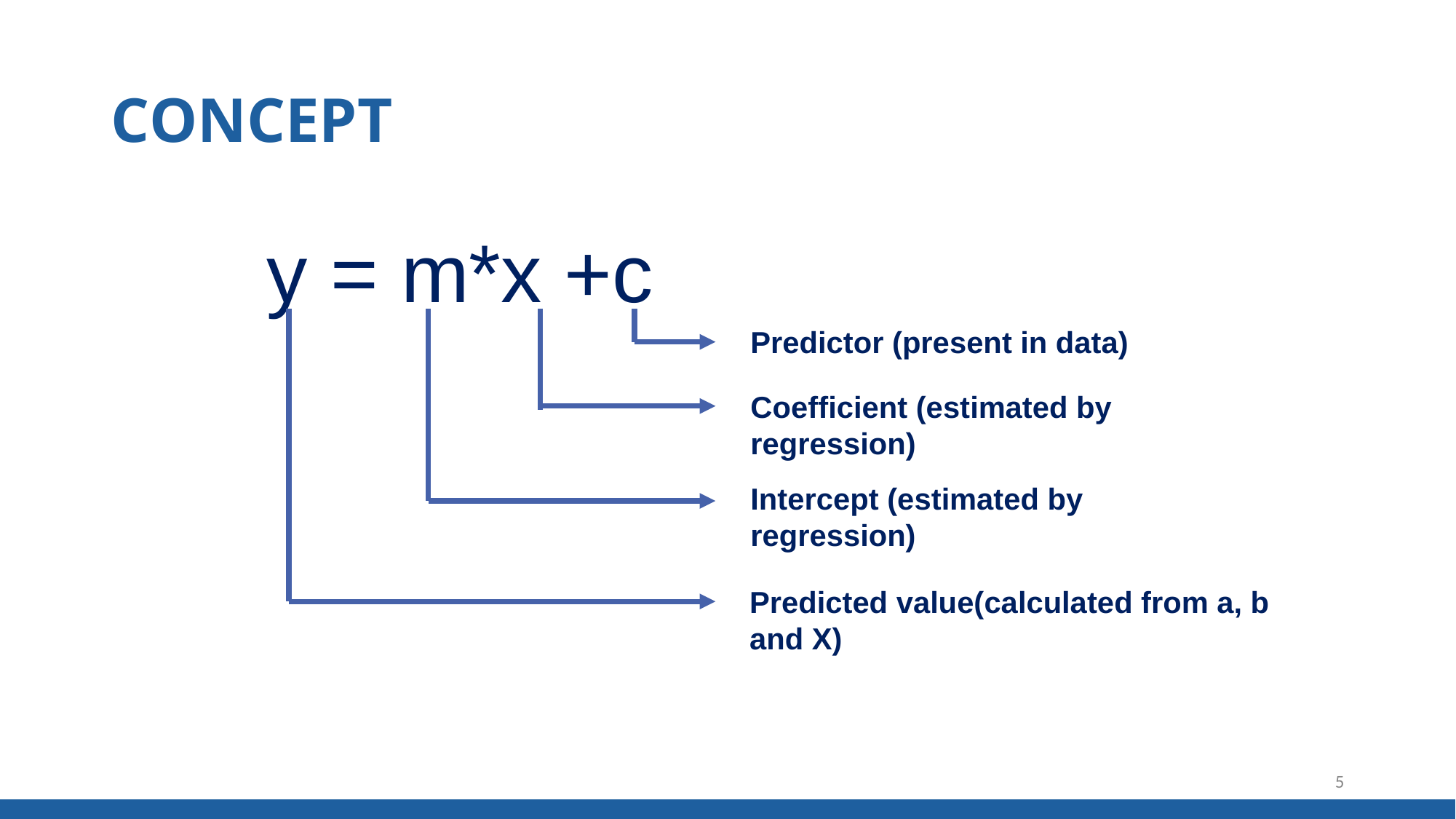

# CONCEPT

y = m*x +c
Predictor (present in data)
Coefficient (estimated by regression)
Intercept (estimated by regression)
Predicted value(calculated from a, b and X)
5